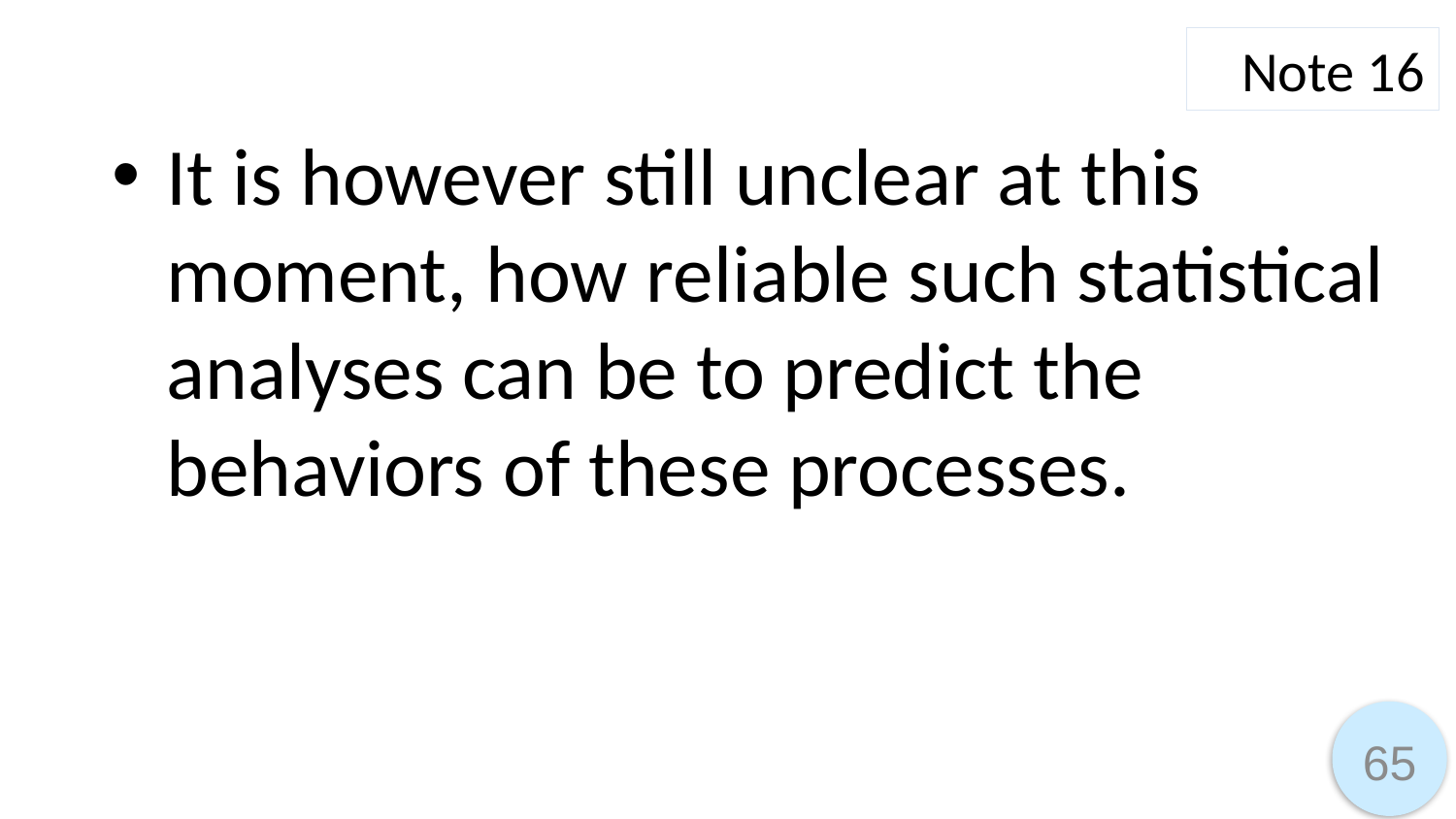

Note 16
It is however still unclear at this moment, how reliable such statistical analyses can be to predict the behaviors of these processes.
65